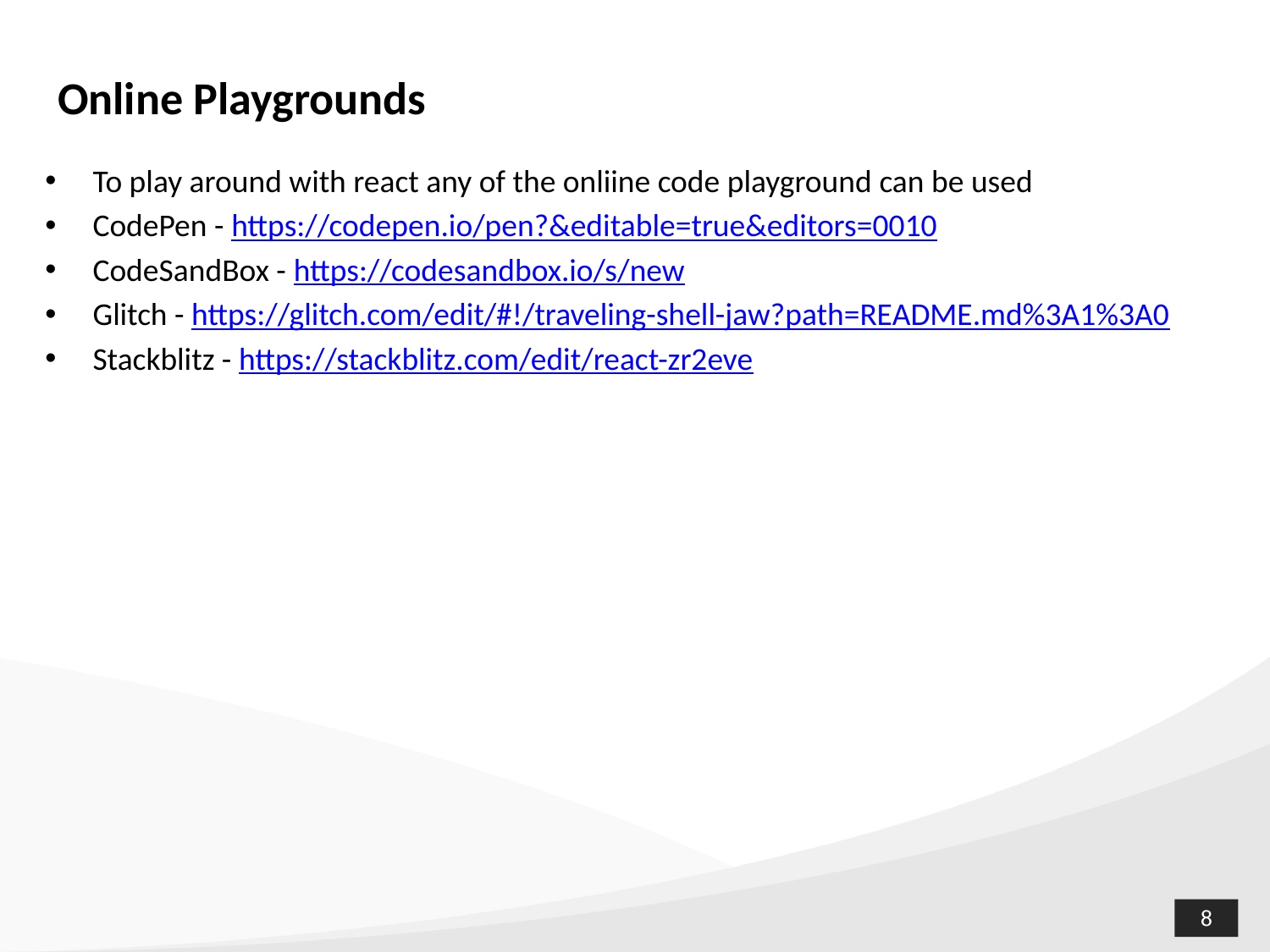

Online Playgrounds
To play around with react any of the onliine code playground can be used
CodePen - https://codepen.io/pen?&editable=true&editors=0010
CodeSandBox - https://codesandbox.io/s/new
Glitch - https://glitch.com/edit/#!/traveling-shell-jaw?path=README.md%3A1%3A0
Stackblitz - https://stackblitz.com/edit/react-zr2eve